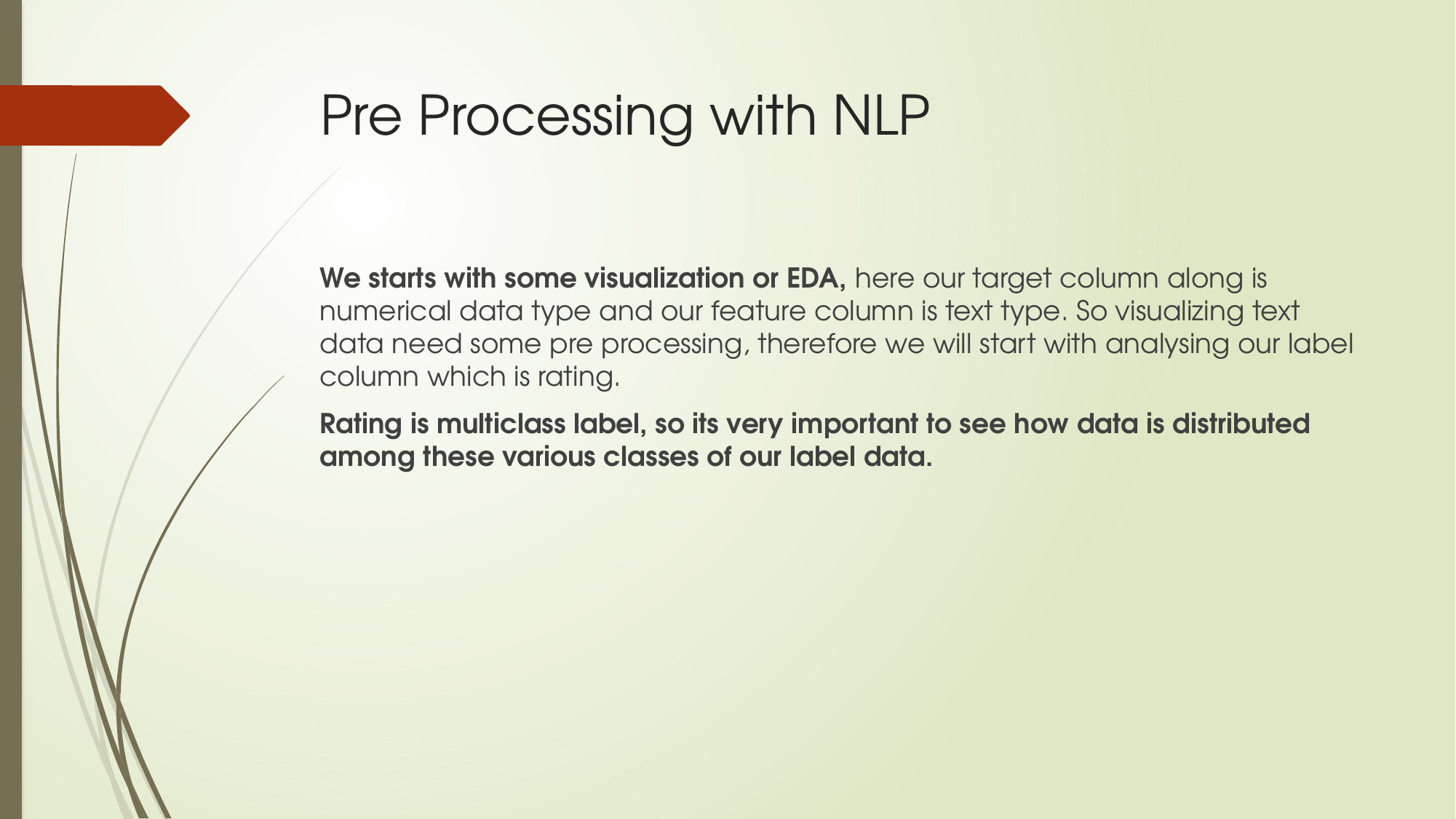

# Pre Processing with NLP
We starts with some visualization or EDA, here our target column along is numerical data type and our feature column is text type. So visualizing text data need some pre processing, therefore we will start with analysing our label column which is rating.
Rating is multiclass label, so its very important to see how data is distributed among these various classes of our label data.